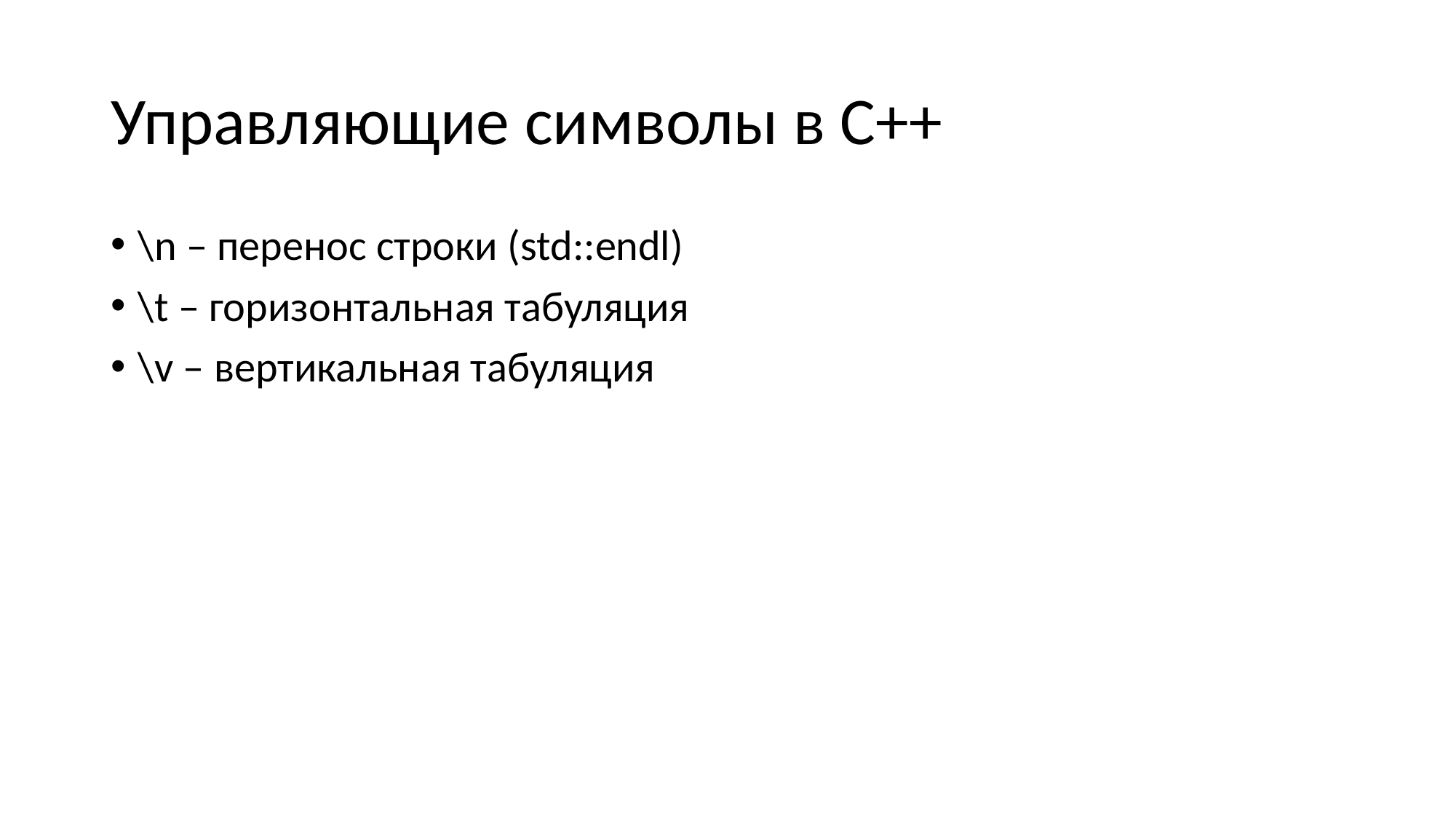

# Управляющие символы в С++
\n – перенос строки (std::endl)
\t – горизонтальная табуляция
\v – вертикальная табуляция